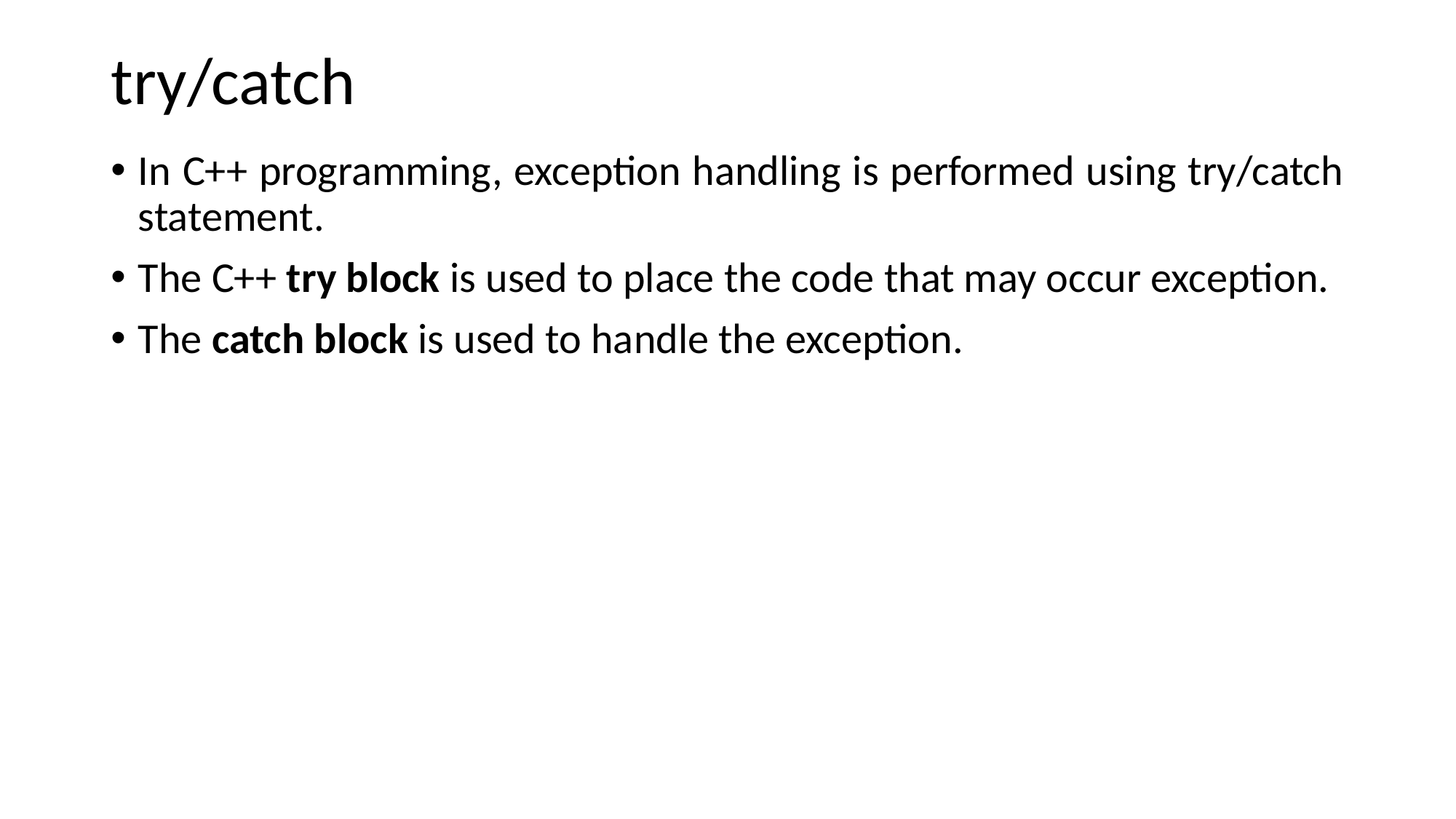

# try/catch
In C++ programming, exception handling is performed using try/catch statement.
The C++ try block is used to place the code that may occur exception.
The catch block is used to handle the exception.